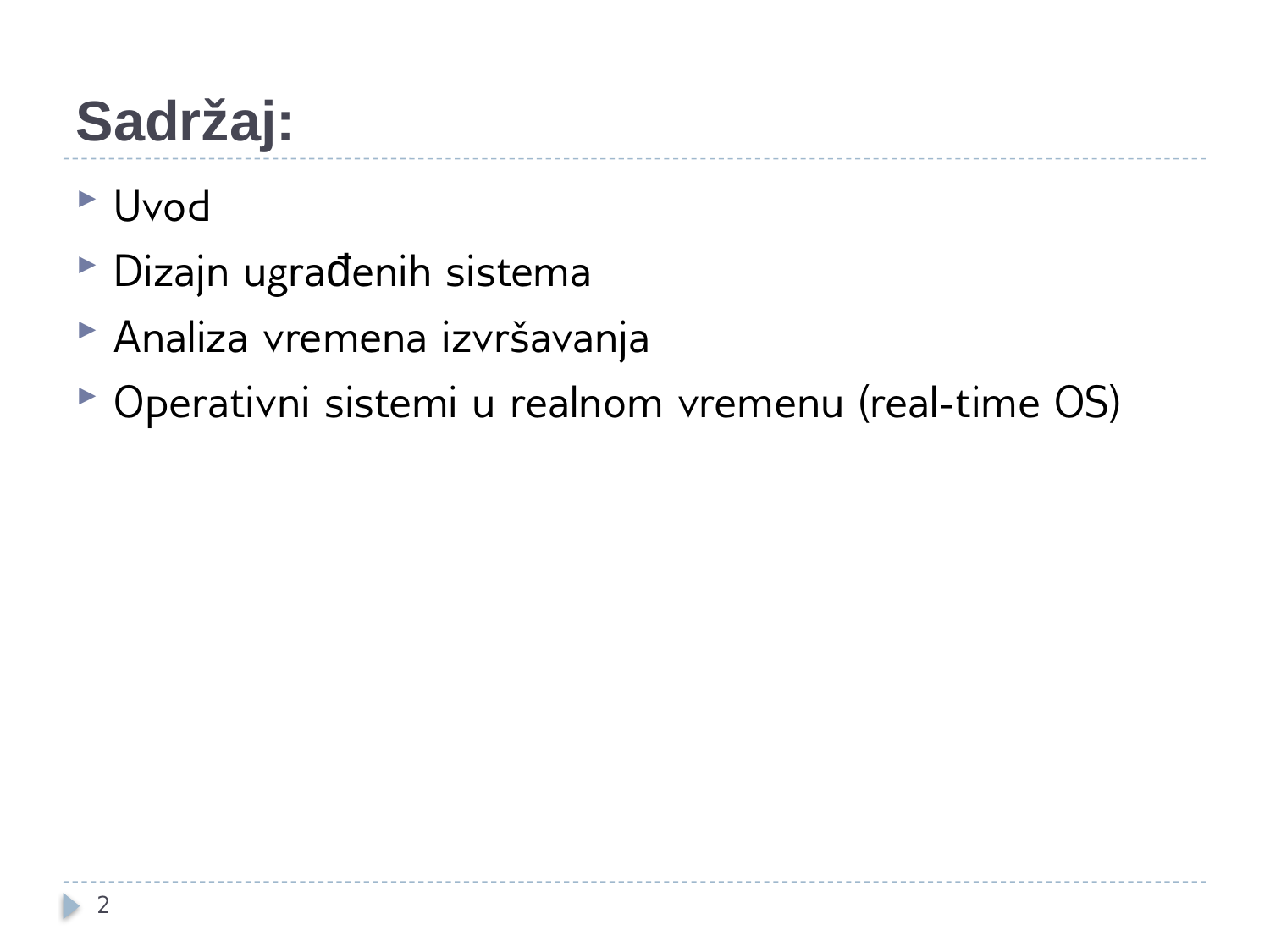

# Sadržaj:
Uvod
Dizajn ugrađenih sistema
Analiza vremena izvršavanja
Operativni sistemi u realnom vremenu (real-time OS)
2